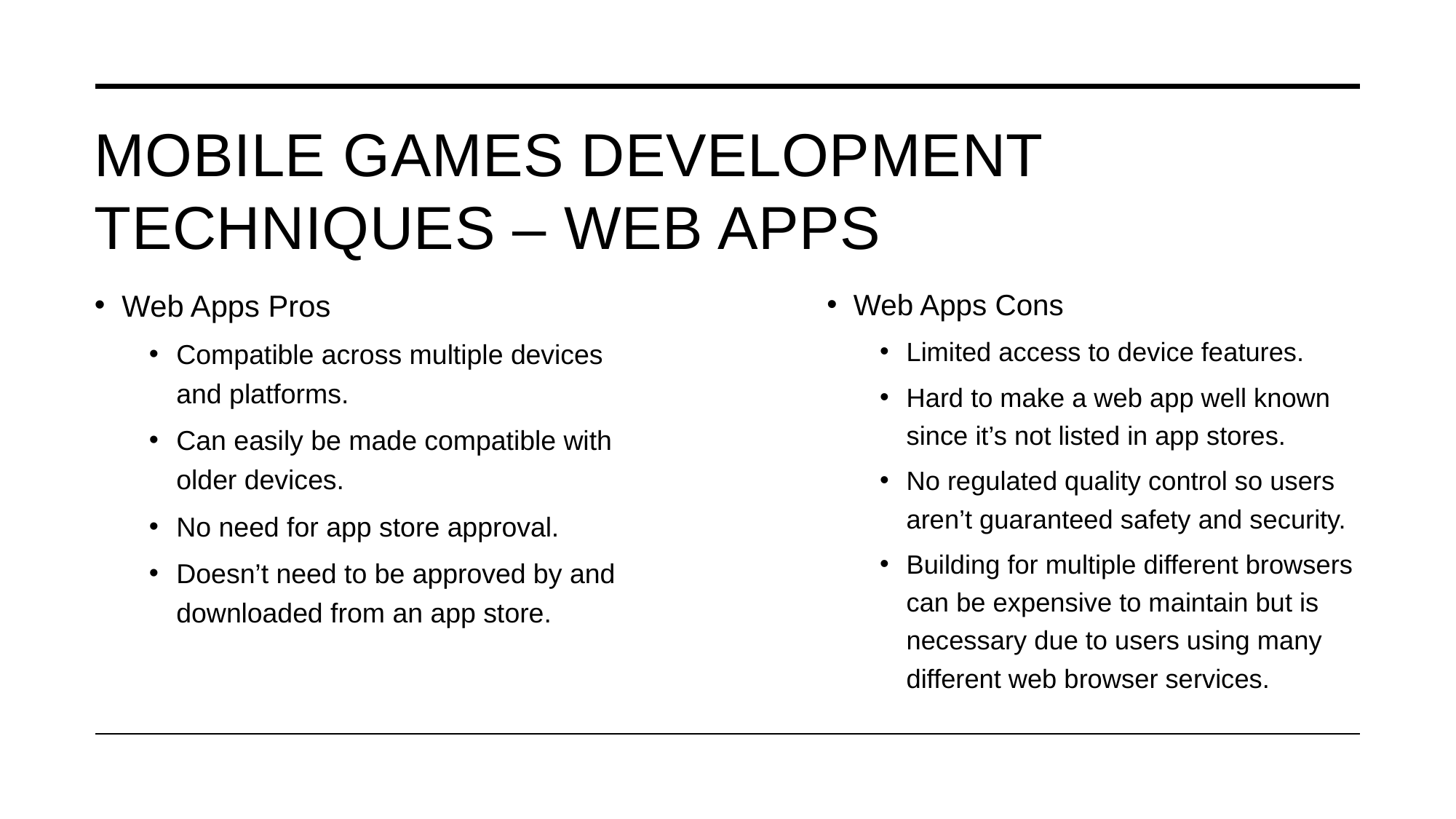

# Mobile Games Development Techniques – Web apps
Web Apps Pros
Compatible across multiple devices and platforms.
Can easily be made compatible with older devices.
No need for app store approval.
Doesn’t need to be approved by and downloaded from an app store.
Web Apps Cons
Limited access to device features.
Hard to make a web app well known since it’s not listed in app stores.
No regulated quality control so users aren’t guaranteed safety and security.
Building for multiple different browsers can be expensive to maintain but is necessary due to users using many different web browser services.